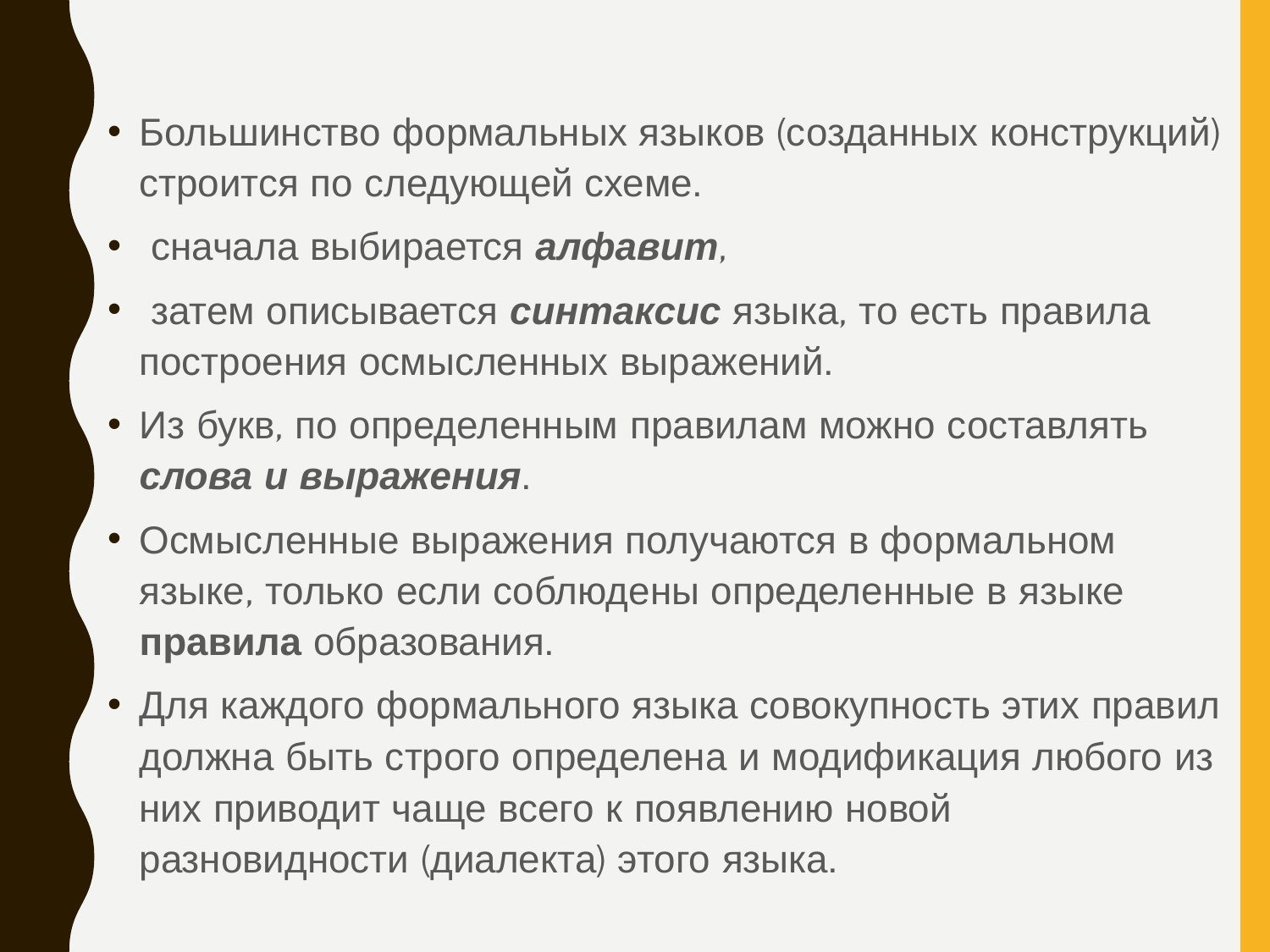

Большинство формальных языков (созданных конструкций) строится по следующей схеме.
 сначала выбирается алфавит,
 затем описывается синтаксис языка, то есть правила построения осмысленных выражений.
Из букв, по определенным правилам можно составлять слова и выражения.
Осмысленные выражения получаются в формальном языке, только если соблюдены определенные в языке правила образования.
Для каждого формального языка совокупность этих правил должна быть строго определена и модификация любого из них приводит чаще всего к появлению новой разновидности (диалекта) этого языка.